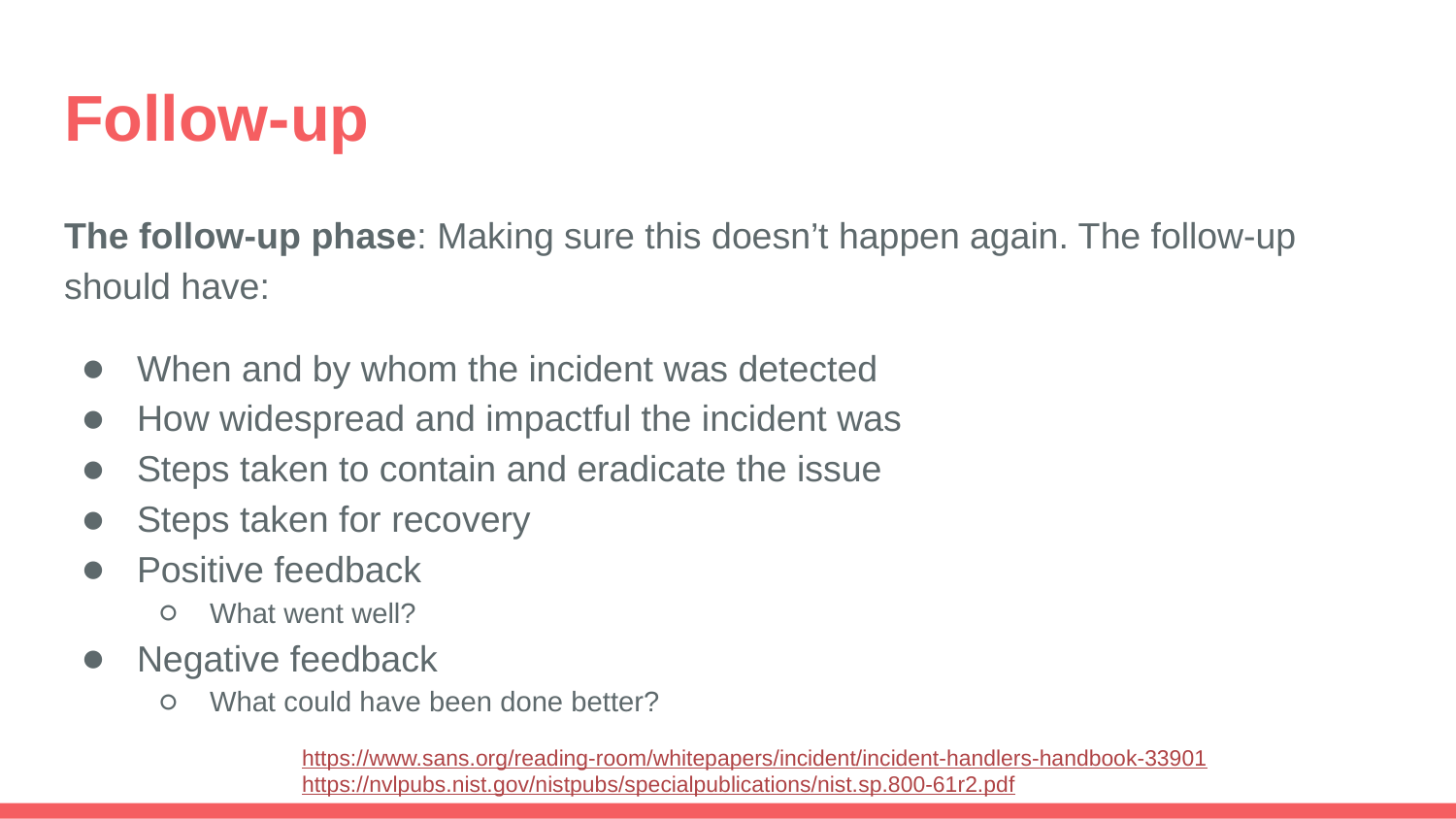

# Follow-up
The follow-up phase: Making sure this doesn’t happen again. The follow-up should have:
When and by whom the incident was detected
How widespread and impactful the incident was
Steps taken to contain and eradicate the issue
Steps taken for recovery
Positive feedback
What went well?
Negative feedback
What could have been done better?
https://www.sans.org/reading-room/whitepapers/incident/incident-handlers-handbook-33901
https://nvlpubs.nist.gov/nistpubs/specialpublications/nist.sp.800-61r2.pdf